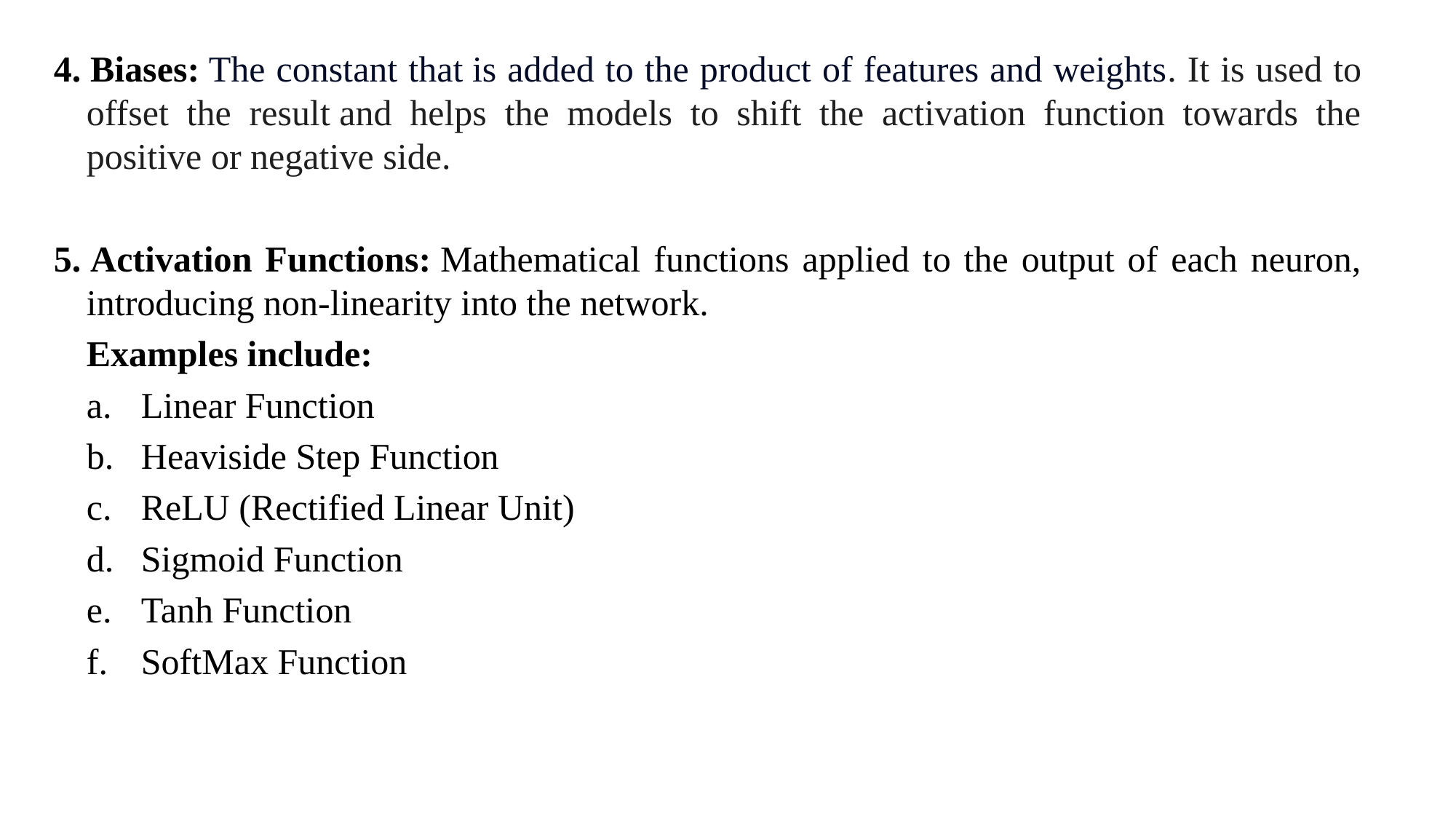

4. Biases: The constant that is added to the product of features and weights. It is used to offset the result and helps the models to shift the activation function towards the positive or negative side.

5. Activation Functions: Mathematical functions applied to the output of each neuron, introducing non-linearity into the network.
Examples include:
Linear Function
Heaviside Step Function
ReLU (Rectified Linear Unit)
Sigmoid Function
Tanh Function
SoftMax Function